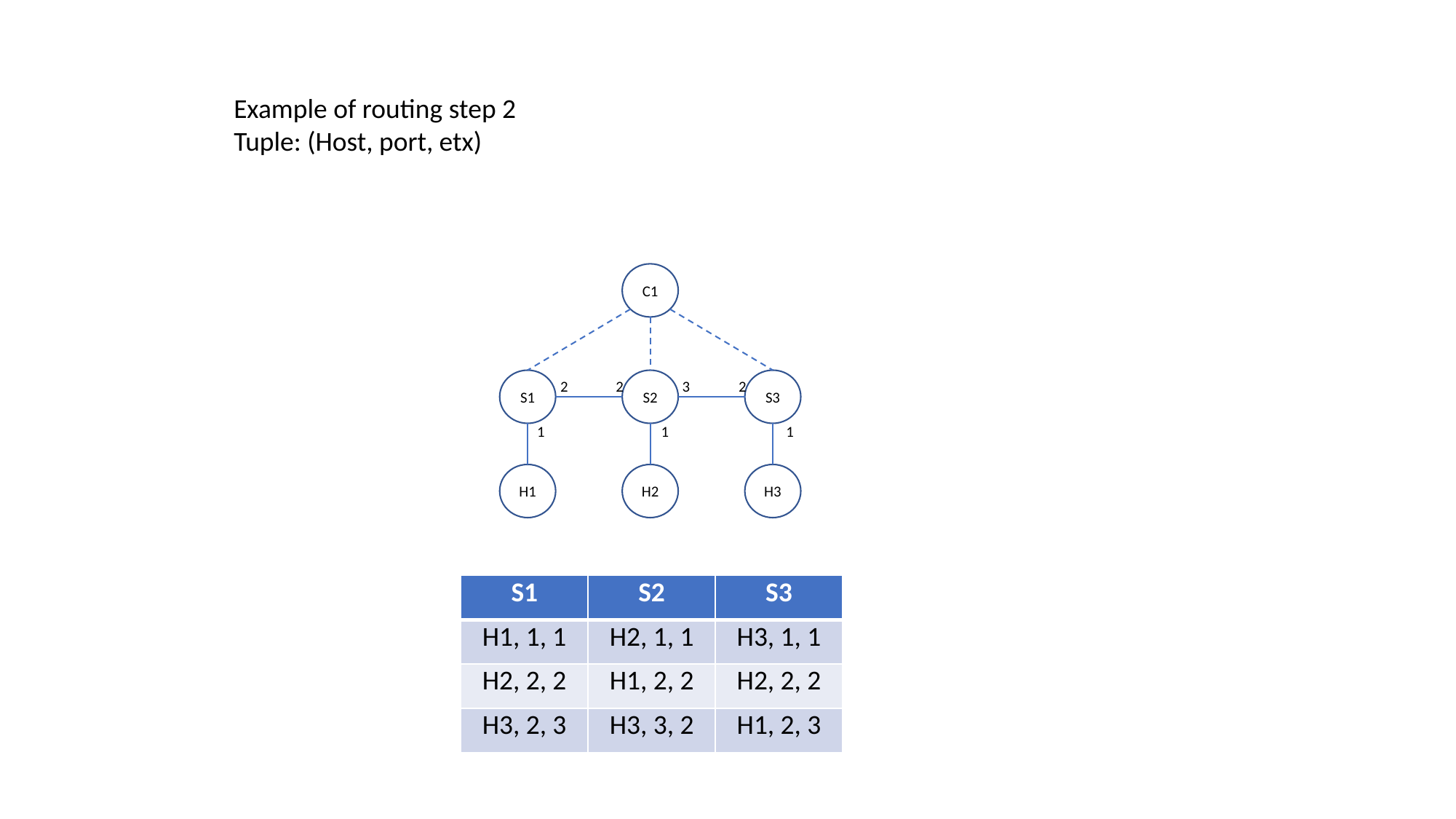

Example of routing step 2
Tuple: (Host, port, etx)
C1
S1
S2
S3
H1
H2
H3
3
2
2
2
1
1
1
| S1 | S2 | S3 |
| --- | --- | --- |
| H1, 1, 1 | H2, 1, 1 | H3, 1, 1 |
| H2, 2, 2 | H1, 2, 2 | H2, 2, 2 |
| H3, 2, 3 | H3, 3, 2 | H1, 2, 3 |